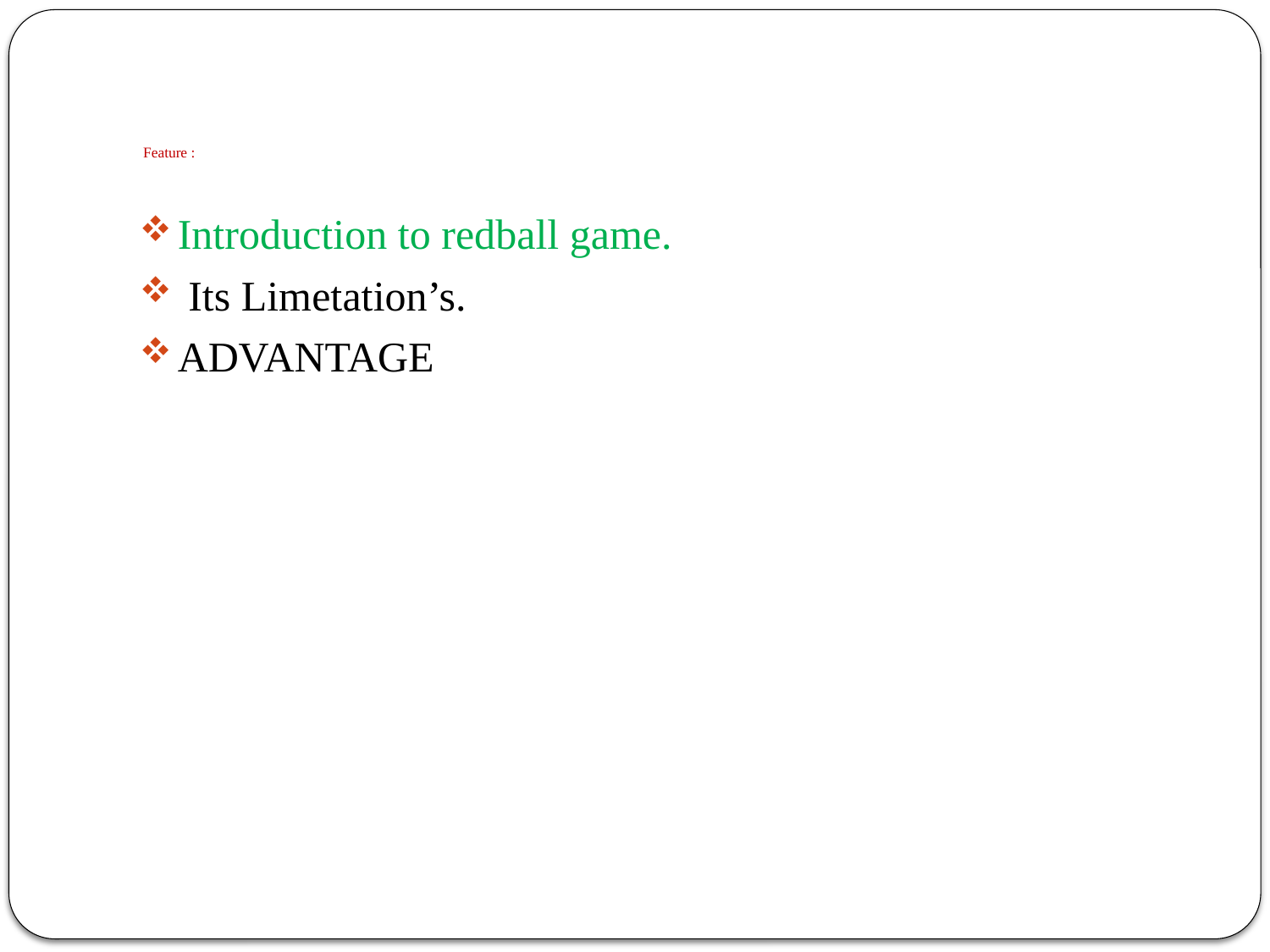

# Feature :
Introduction to redball game.
 Its Limetation’s.
ADVANTAGE